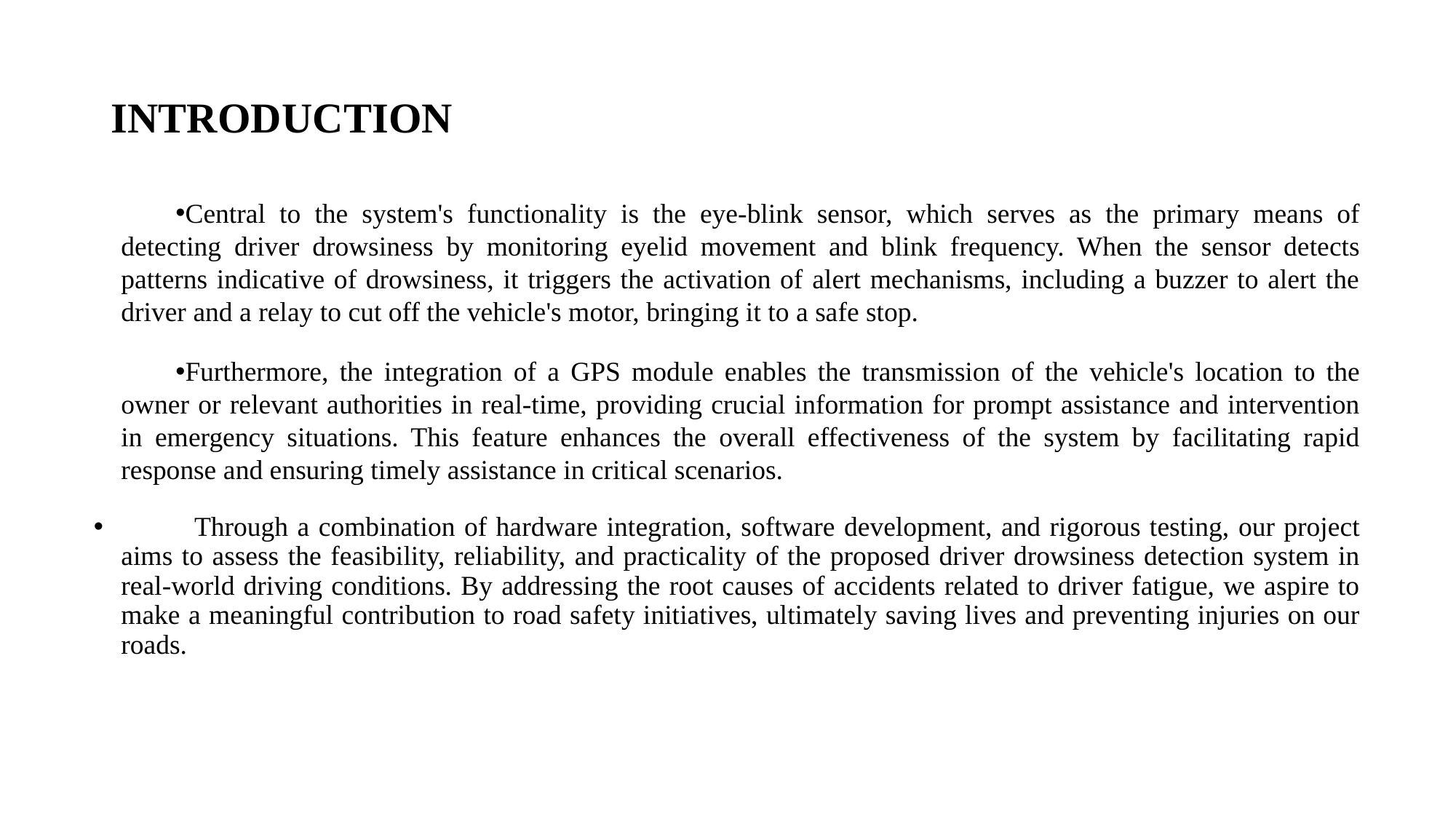

# INTRODUCTION
Central to the system's functionality is the eye-blink sensor, which serves as the primary means of detecting driver drowsiness by monitoring eyelid movement and blink frequency. When the sensor detects patterns indicative of drowsiness, it triggers the activation of alert mechanisms, including a buzzer to alert the driver and a relay to cut off the vehicle's motor, bringing it to a safe stop.
Furthermore, the integration of a GPS module enables the transmission of the vehicle's location to the owner or relevant authorities in real-time, providing crucial information for prompt assistance and intervention in emergency situations. This feature enhances the overall effectiveness of the system by facilitating rapid response and ensuring timely assistance in critical scenarios.
        Through a combination of hardware integration, software development, and rigorous testing, our project aims to assess the feasibility, reliability, and practicality of the proposed driver drowsiness detection system in real-world driving conditions. By addressing the root causes of accidents related to driver fatigue, we aspire to make a meaningful contribution to road safety initiatives, ultimately saving lives and preventing injuries on our roads.